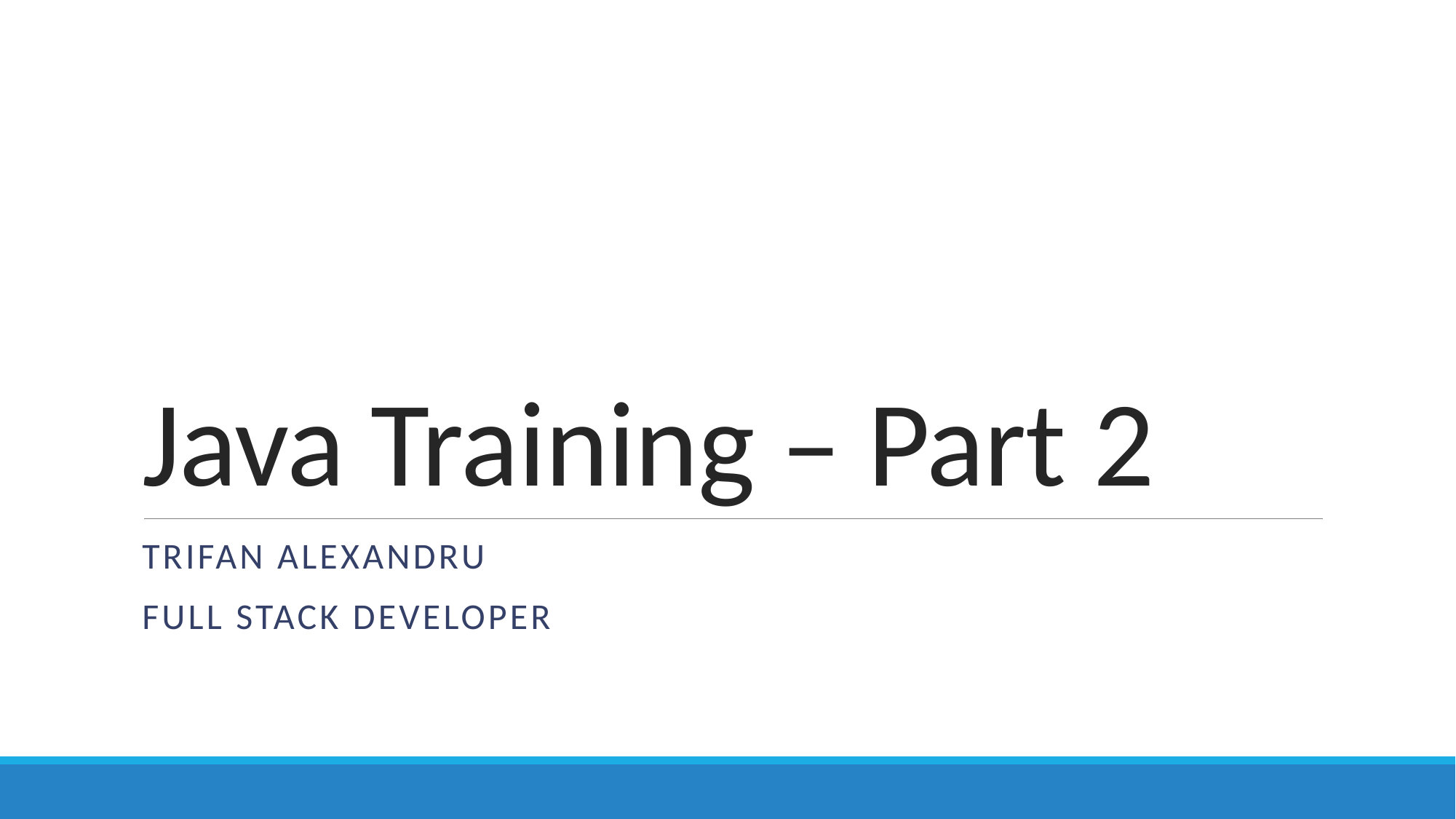

# Java Training – Part 2
Trifan Alexandru
Full Stack Developer